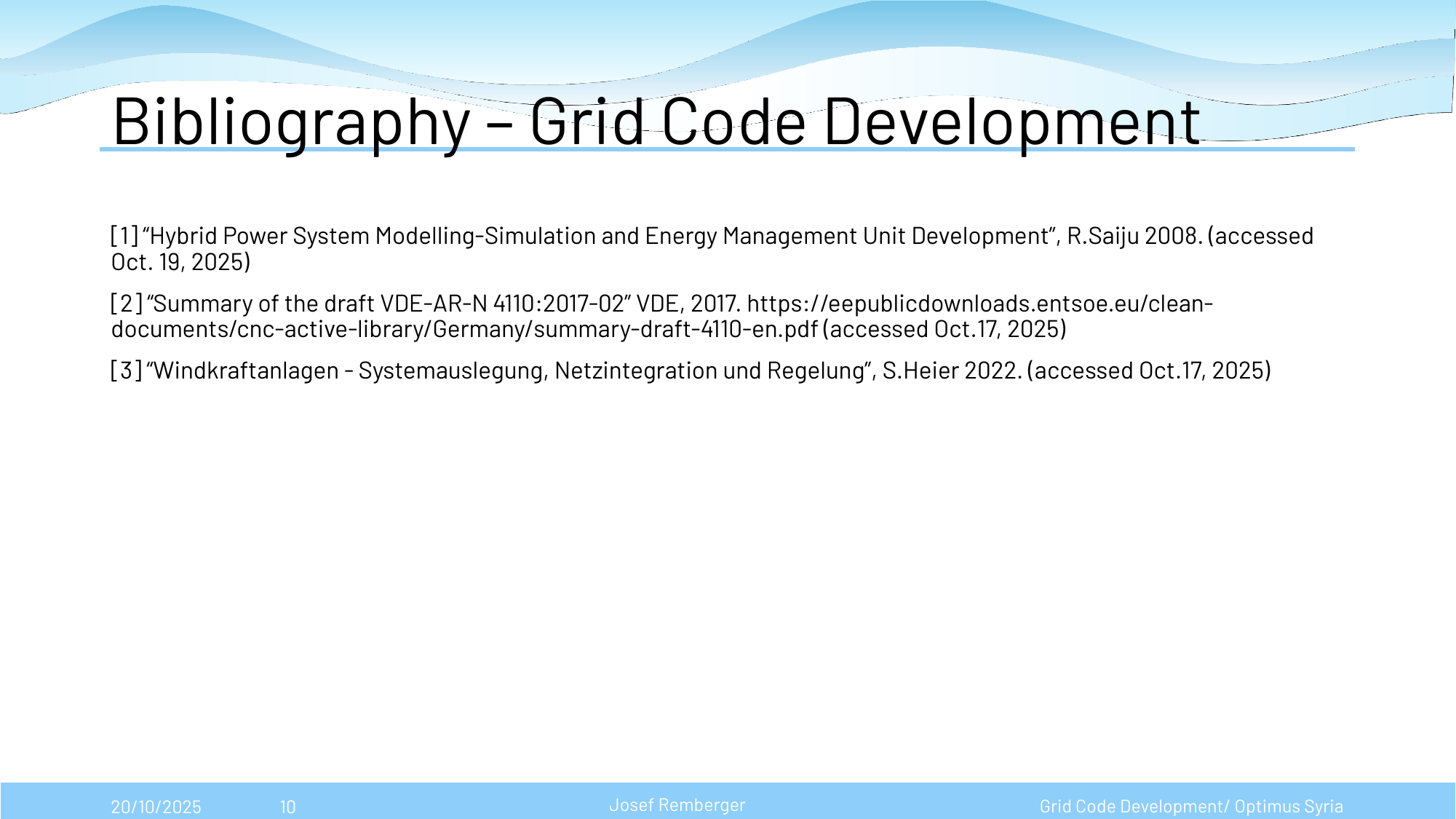

# Bibliography – Grid Code Development
[1] “Hybrid Power System Modelling-Simulation and Energy Management Unit Development”, R.Saiju 2008. (accessed Oct. 19, 2025)
[2] “Summary of the draft VDE-AR-N 4110:2017-02” VDE, 2017. https://eepublicdownloads.entsoe.eu/clean-documents/cnc-active-library/Germany/summary-draft-4110-en.pdf (accessed Oct.17, 2025)
[3] “Windkraftanlagen - Systemauslegung, Netzintegration und Regelung”, S.Heier 2022. (accessed Oct.17, 2025)
Grid Code Development/ Optimus Syria
20/10/2025
10